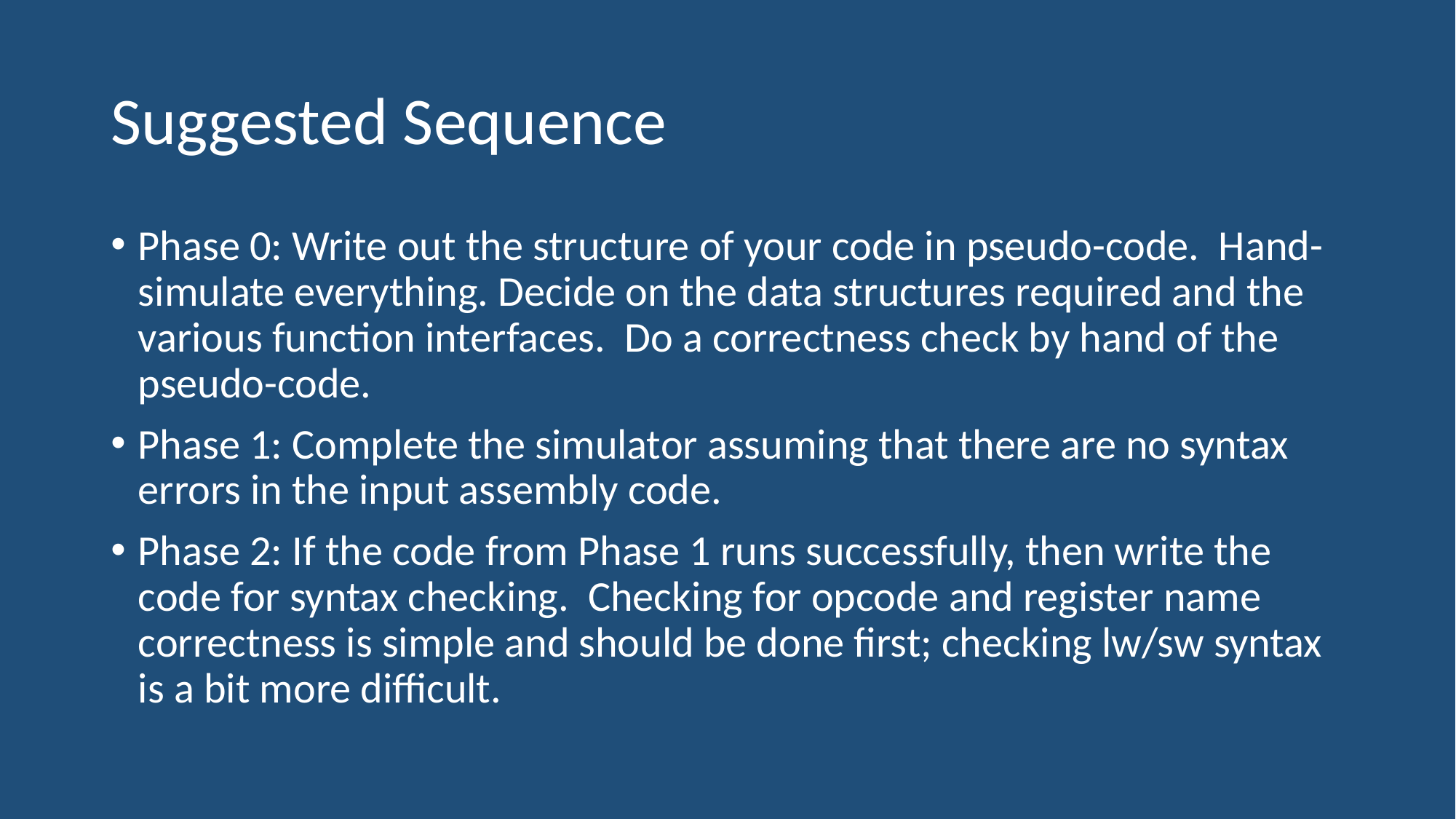

# Suggested Sequence
Phase 0: Write out the structure of your code in pseudo-code.  Hand-simulate everything. Decide on the data structures required and the various function interfaces.  Do a correctness check by hand of the pseudo-code.
Phase 1: Complete the simulator assuming that there are no syntax errors in the input assembly code.
Phase 2: If the code from Phase 1 runs successfully, then write the code for syntax checking.  Checking for opcode and register name correctness is simple and should be done first; checking lw/sw syntax is a bit more difficult.